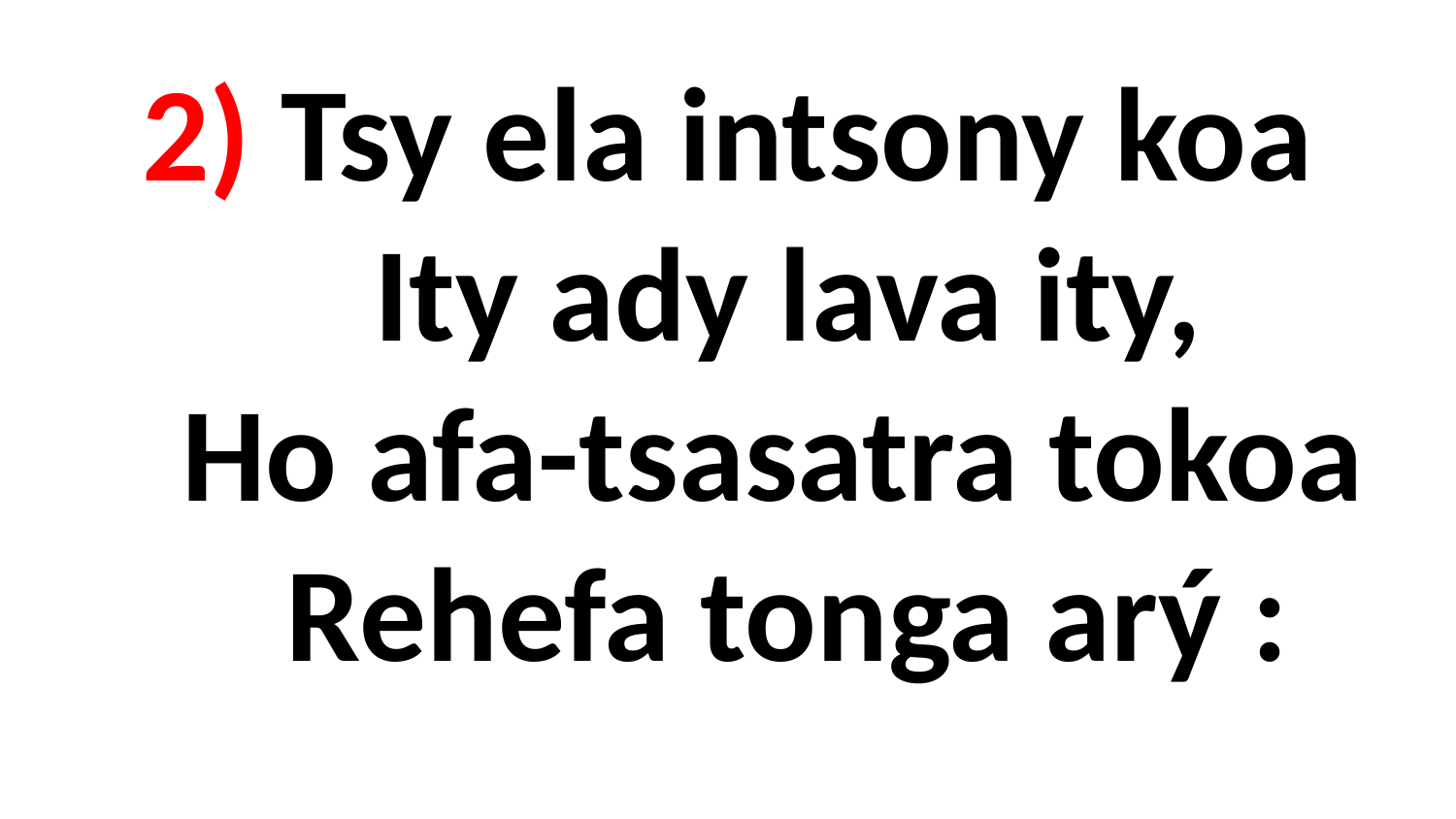

# 2) Tsy ela intsony koa Ity ady lava ity, Ho afa-tsasatra tokoa Rehefa tonga arý :